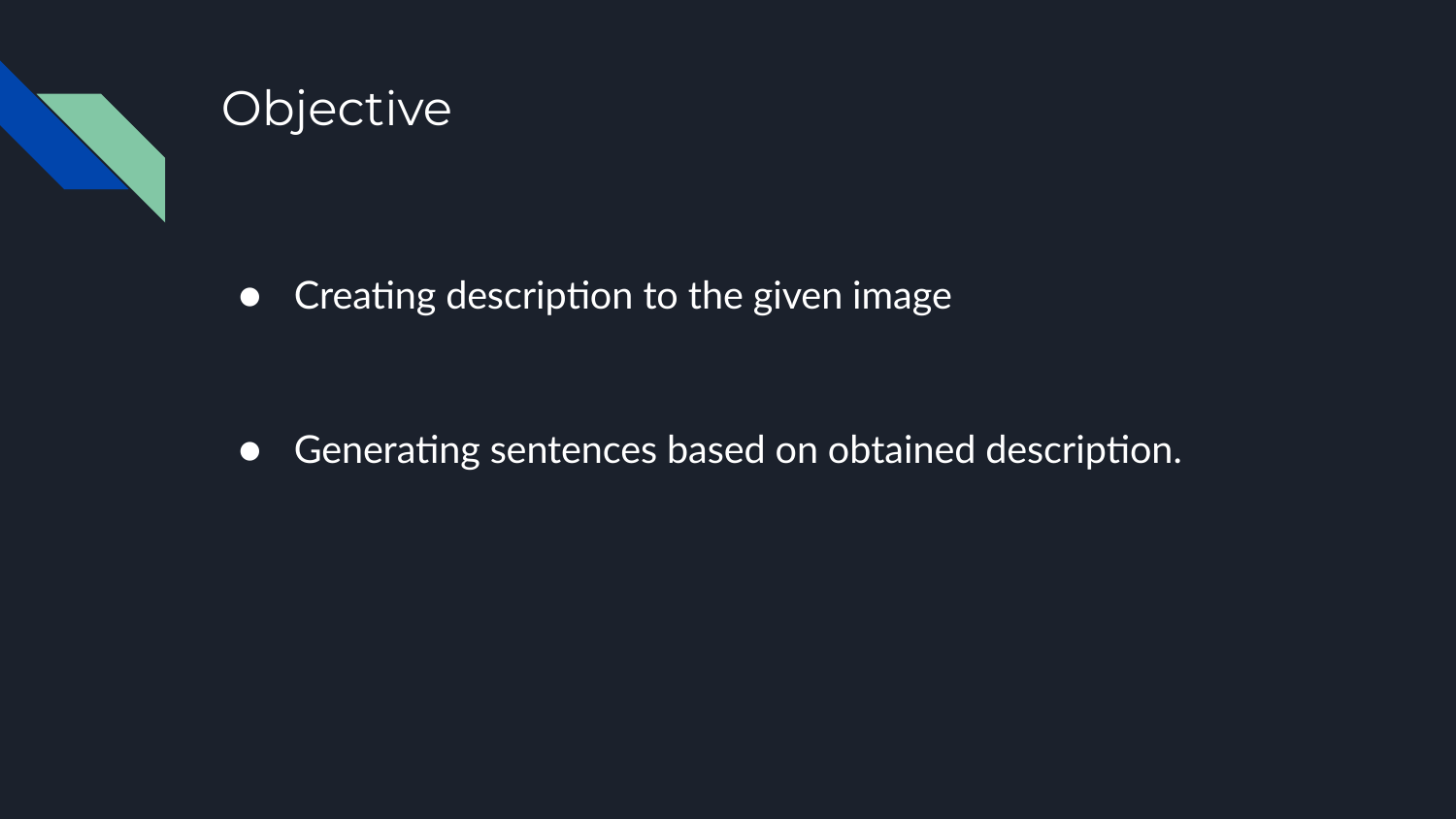

# Objective
Creating description to the given image

Generating sentences based on obtained description.